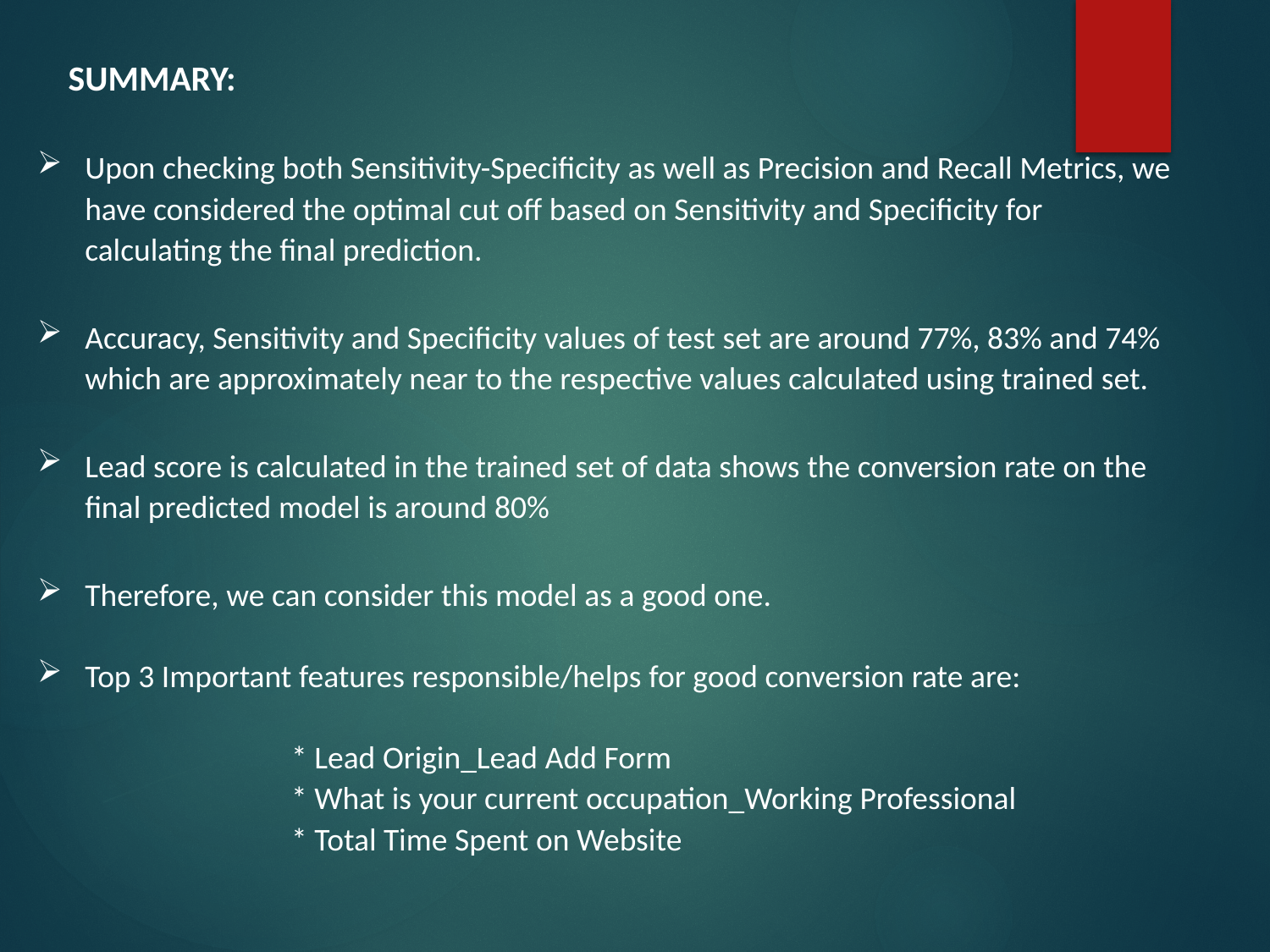

SUMMARY:

Upon checking both Sensitivity-Specificity as well as Precision and Recall Metrics, we have considered the optimal cut off based on Sensitivity and Specificity for calculating the final prediction.

Accuracy, Sensitivity and Specificity values of test set are around 77%, 83% and 74% which are approximately near to the respective values calculated using trained set.

Lead score is calculated in the trained set of data shows the conversion rate on the final predicted model is around 80%

Therefore, we can consider this model as a good one.

Top 3 Important features responsible/helps for good conversion rate are:

		* Lead Origin_Lead Add Form
		* What is your current occupation_Working Professional
		* Total Time Spent on Website